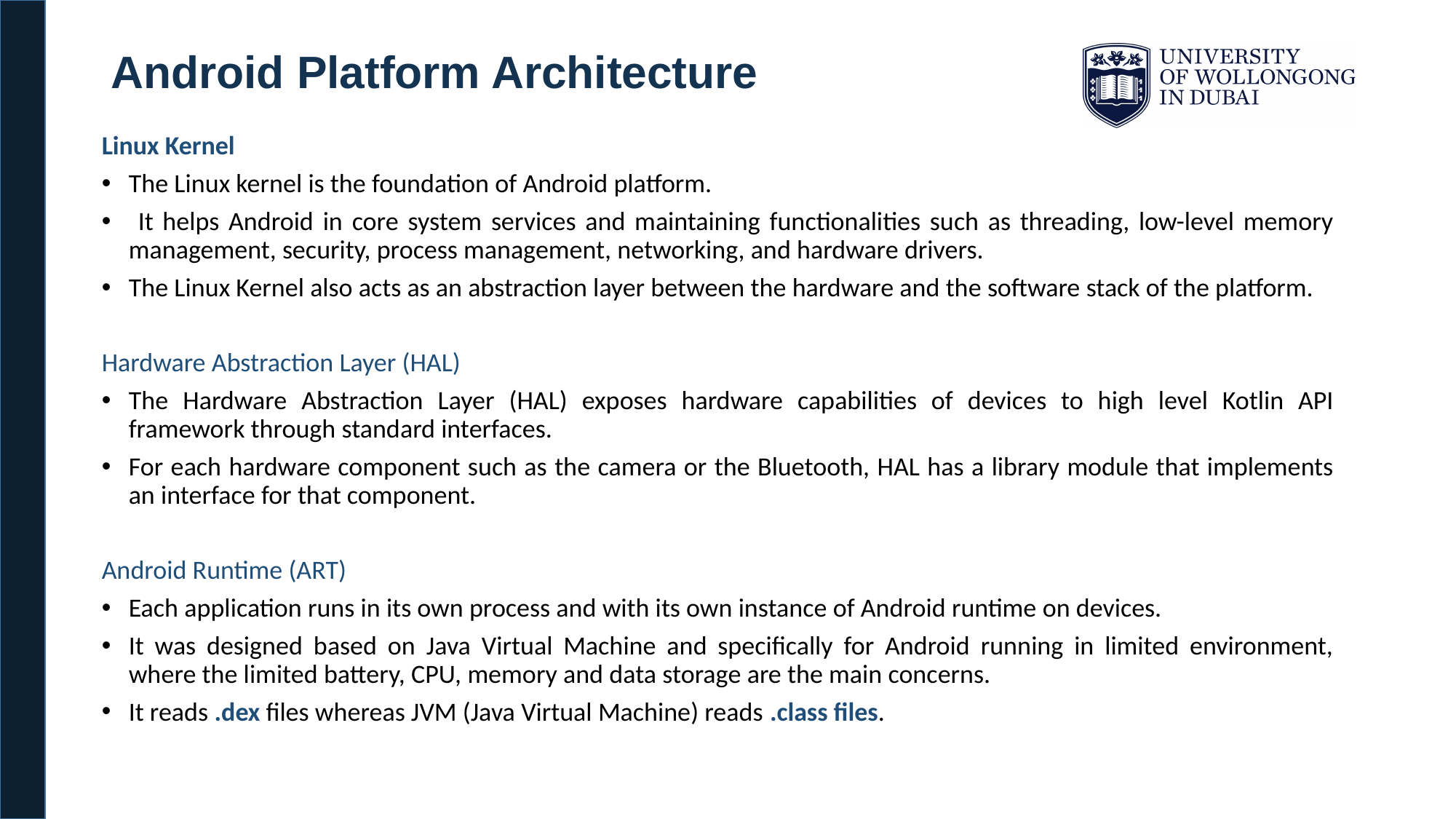

Android Platform Architecture

Linux Kernel
The Linux kernel is the foundation of Android platform.
 It helps Android in core system services and maintaining functionalities such as threading, low-level memory management, security, process management, networking, and hardware drivers.
The Linux Kernel also acts as an abstraction layer between the hardware and the software stack of the platform.

Hardware Abstraction Layer (HAL)
The Hardware Abstraction Layer (HAL) exposes hardware capabilities of devices to high level Kotlin API framework through standard interfaces.
For each hardware component such as the camera or the Bluetooth, HAL has a library module that implements an interface for that component.

Android Runtime (ART)
Each application runs in its own process and with its own instance of Android runtime on devices.
It was designed based on Java Virtual Machine and specifically for Android running in limited environment, where the limited battery, CPU, memory and data storage are the main concerns.
It reads .dex files whereas JVM (Java Virtual Machine) reads .class files.